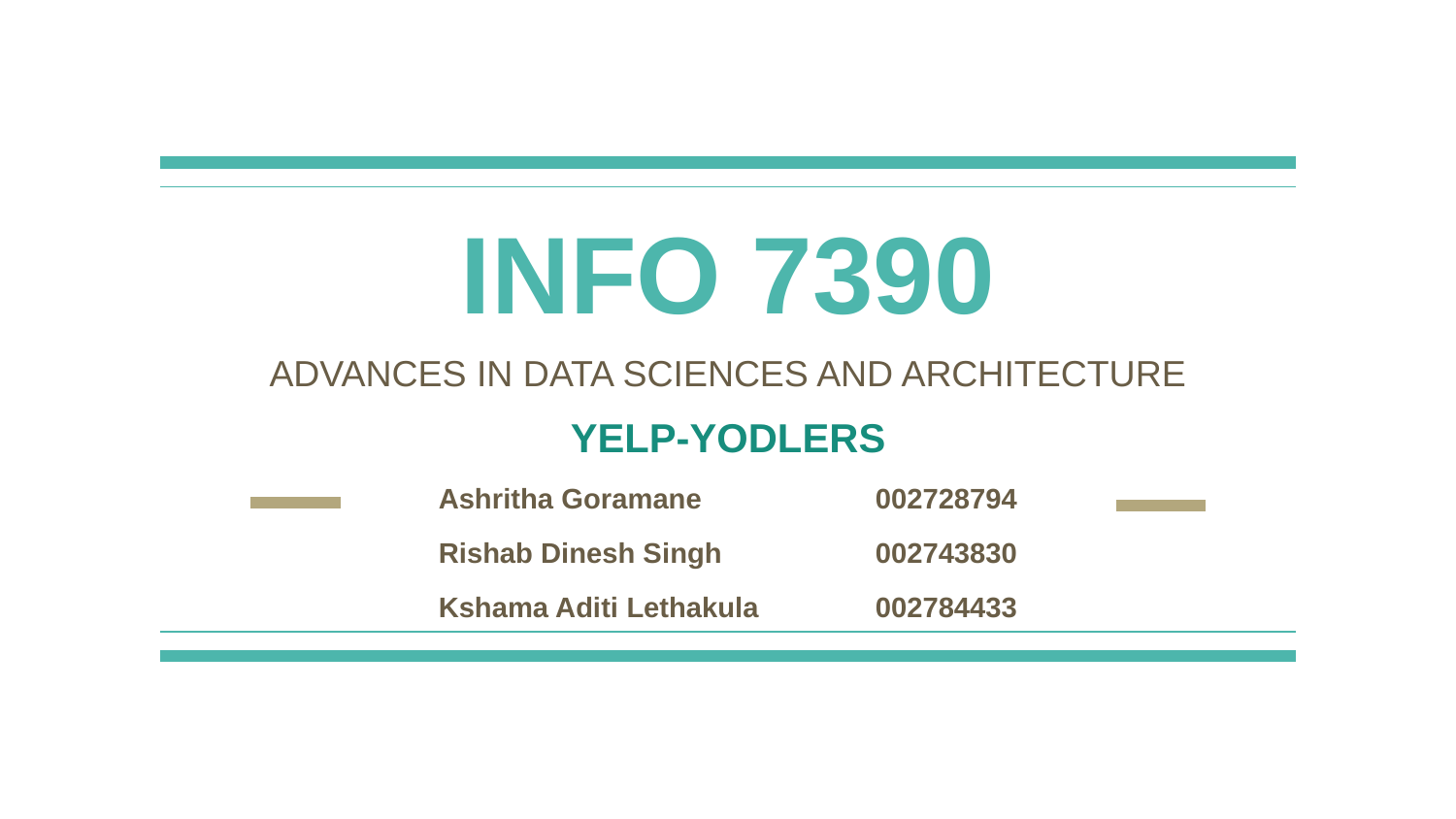

# INFO 7390
ADVANCES IN DATA SCIENCES AND ARCHITECTURE
YELP-YODLERS
Ashritha Goramane		002728794
Rishab Dinesh Singh		002743830
Kshama Aditi Lethakula 	002784433